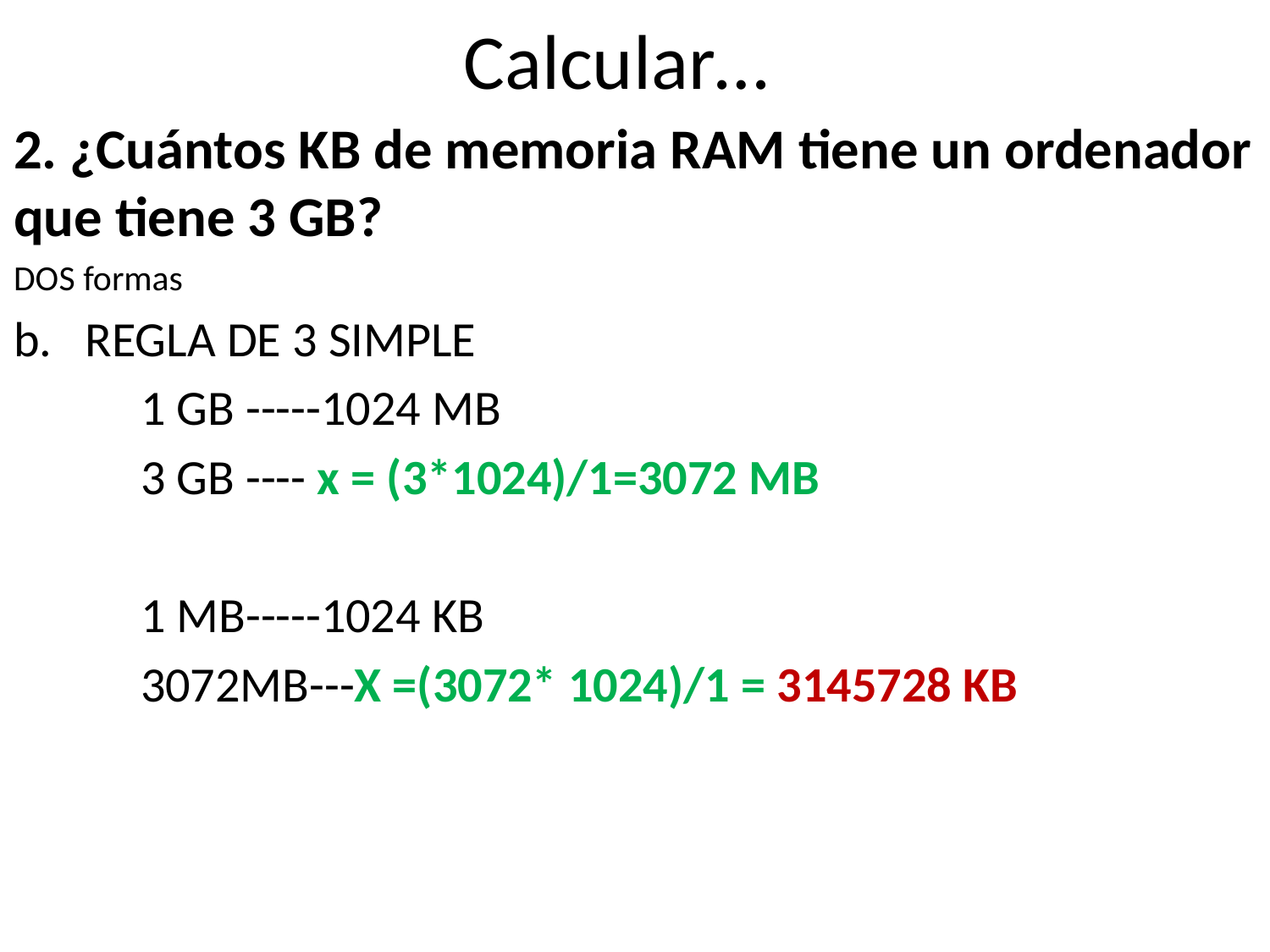

# Calcular…
2. ¿Cuántos KB de memoria RAM tiene un ordenador que tiene 3 GB?
DOS formas
REGLA DE 3 SIMPLE
   	1 GB -----1024 MB
	3 GB ---- x = (3*1024)/1=3072 MB

	1 MB-----1024 KB
	3072MB---X =(3072* 1024)/1 = 3145728 KB